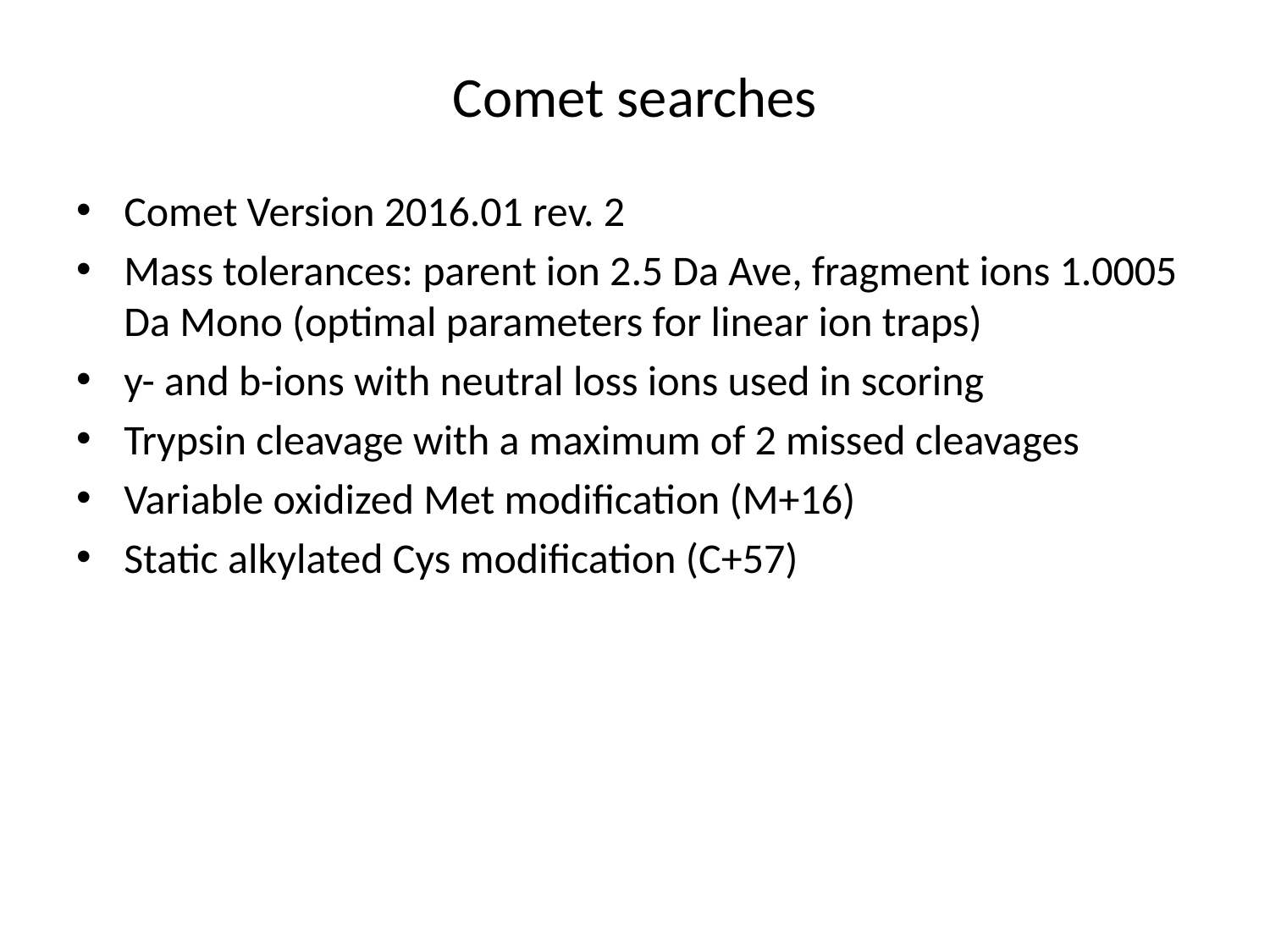

# Comet searches
Comet Version 2016.01 rev. 2
Mass tolerances: parent ion 2.5 Da Ave, fragment ions 1.0005 Da Mono (optimal parameters for linear ion traps)
y- and b-ions with neutral loss ions used in scoring
Trypsin cleavage with a maximum of 2 missed cleavages
Variable oxidized Met modification (M+16)
Static alkylated Cys modification (C+57)